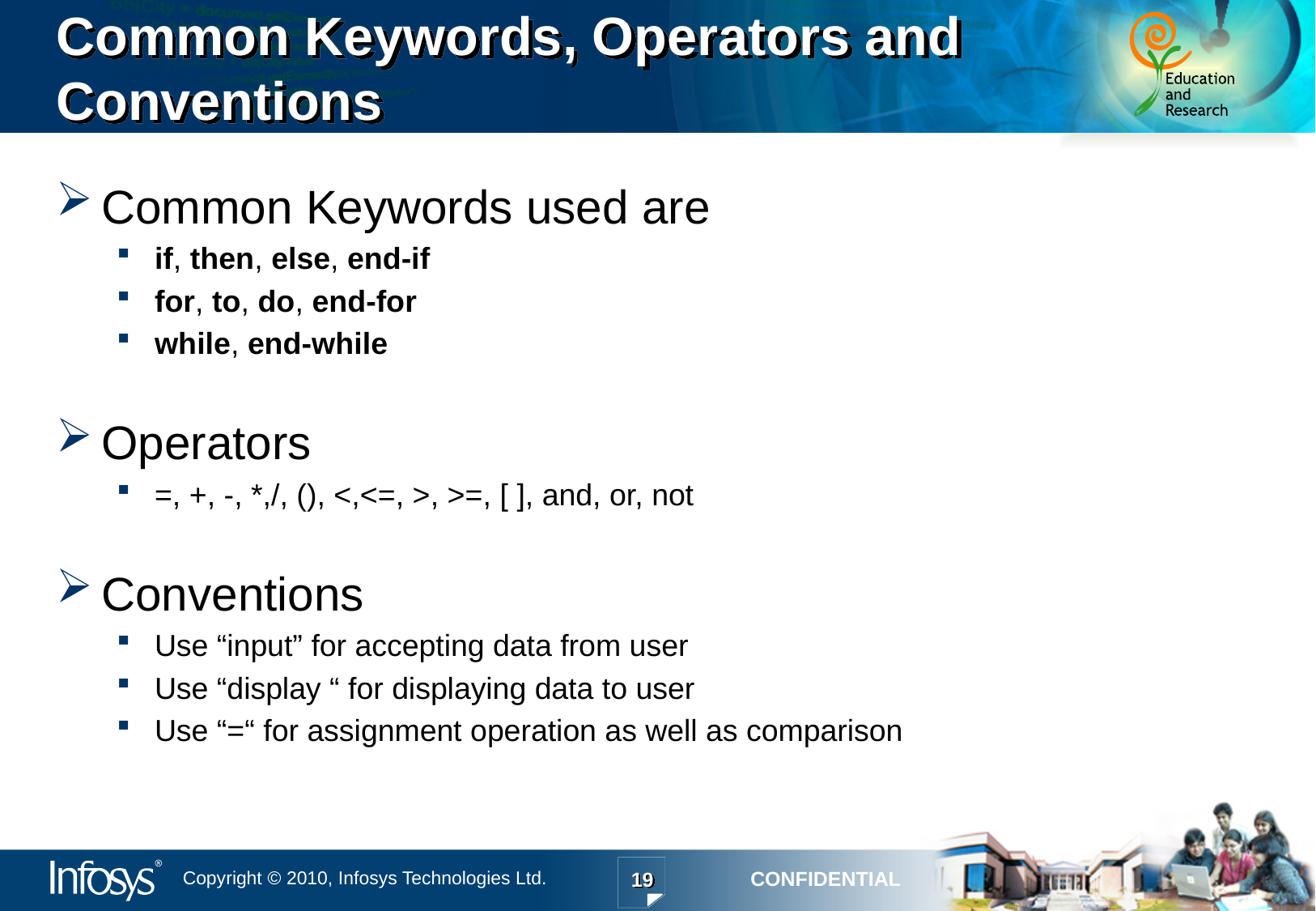

# Common Keywords, Operators and Conventions
Common Keywords used are
if, then, else, end-if
for, to, do, end-for
while, end-while

Operators
=, +, -, *,/, (), <,<=, >, >=, [ ], and, or, not

Conventions
Use “input” for accepting data from user
Use “display “ for displaying data to user
Use “=“ for assignment operation as well as comparison

19